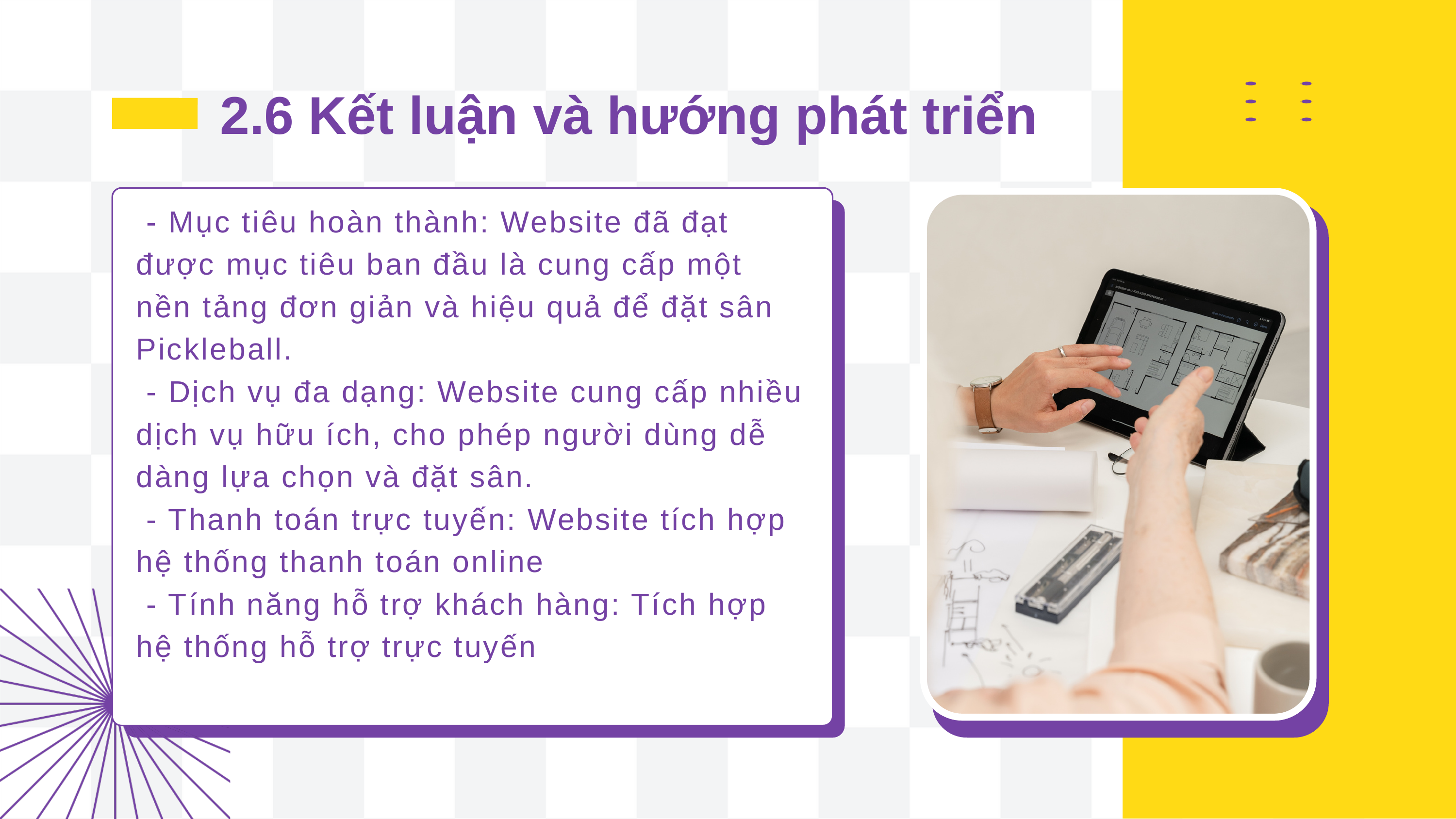

2.6 Kết luận và hướng phát triển

 - Mục tiêu hoàn thành: Website đã đạt được mục tiêu ban đầu là cung cấp một nền tảng đơn giản và hiệu quả để đặt sân Pickleball.
 - Dịch vụ đa dạng: Website cung cấp nhiều dịch vụ hữu ích, cho phép người dùng dễ dàng lựa chọn và đặt sân.
 - Thanh toán trực tuyến: Website tích hợp hệ thống thanh toán online
 - Tính năng hỗ trợ khách hàng: Tích hợp hệ thống hỗ trợ trực tuyến